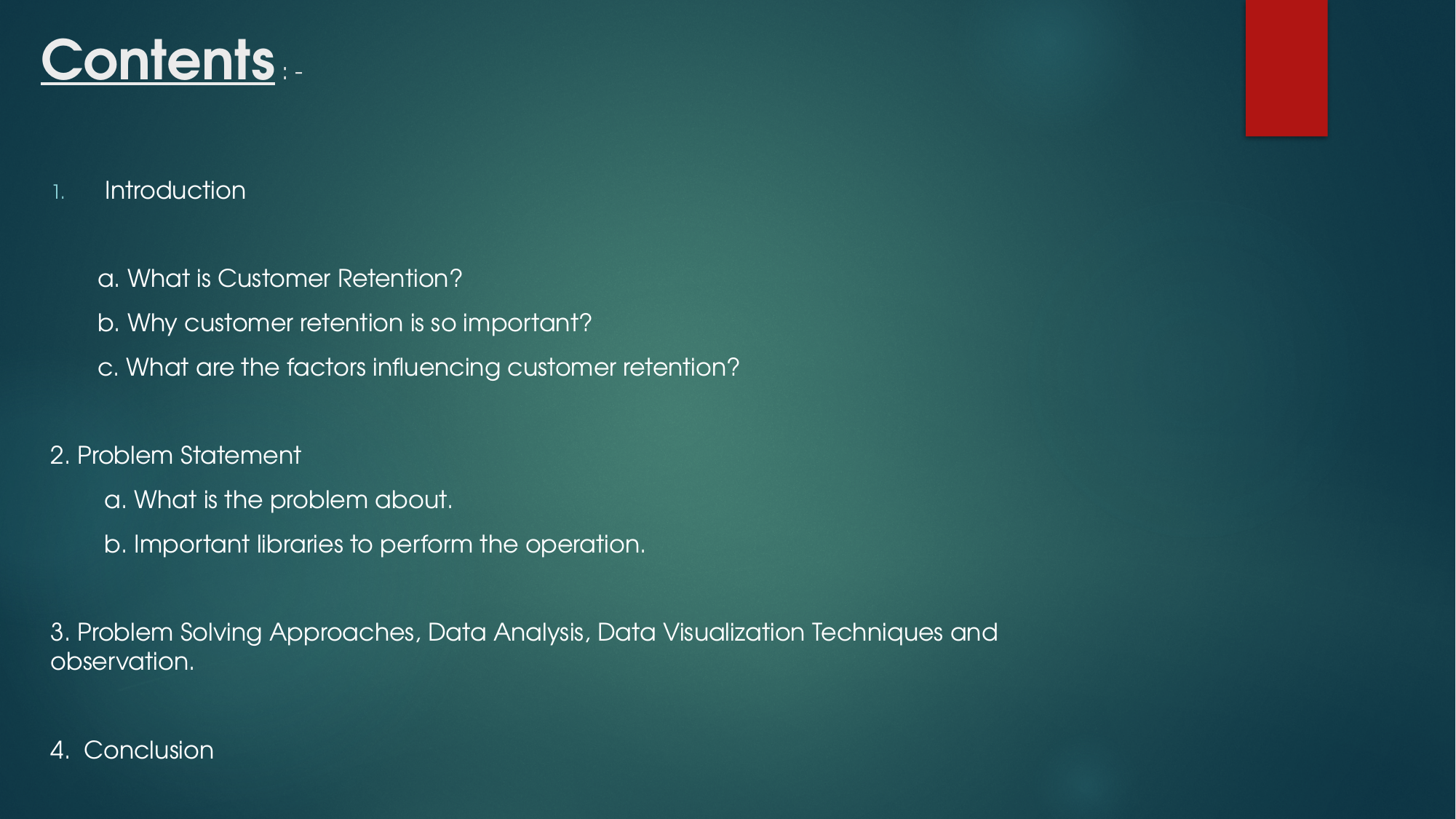

# Contents : -
Introduction

       a. What is Customer Retention?
       b. Why customer retention is so important?
       c. What are the factors influencing customer retention?

2. Problem Statement
        a. What is the problem about.
        b. Important libraries to perform the operation.

3. Problem Solving Approaches, Data Analysis, Data Visualization Techniques and observation.

4.  Conclusion